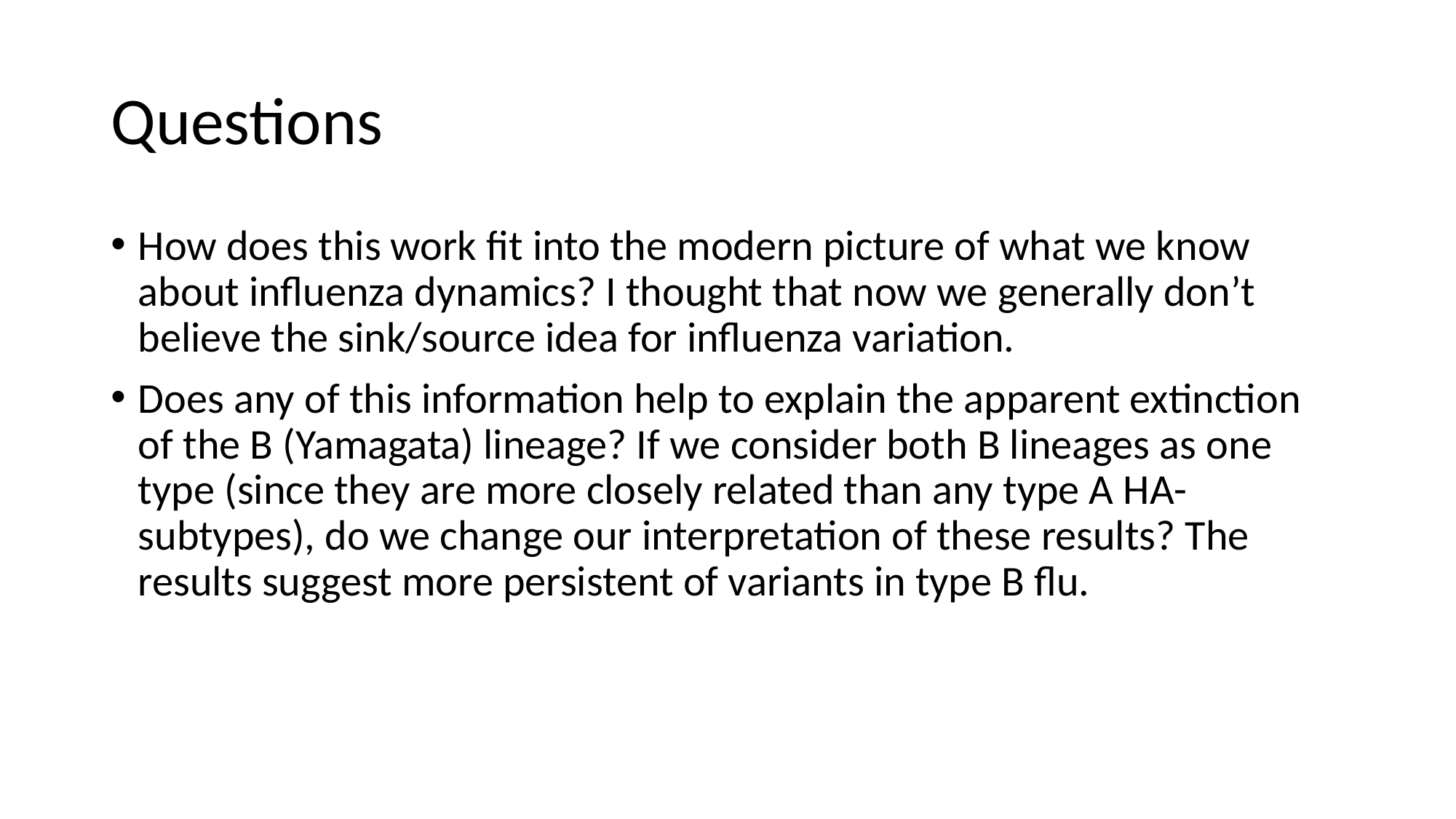

# Questions
How does this work fit into the modern picture of what we know about influenza dynamics? I thought that now we generally don’t believe the sink/source idea for influenza variation.
Does any of this information help to explain the apparent extinction of the B (Yamagata) lineage? If we consider both B lineages as one type (since they are more closely related than any type A HA-subtypes), do we change our interpretation of these results? The results suggest more persistent of variants in type B flu.